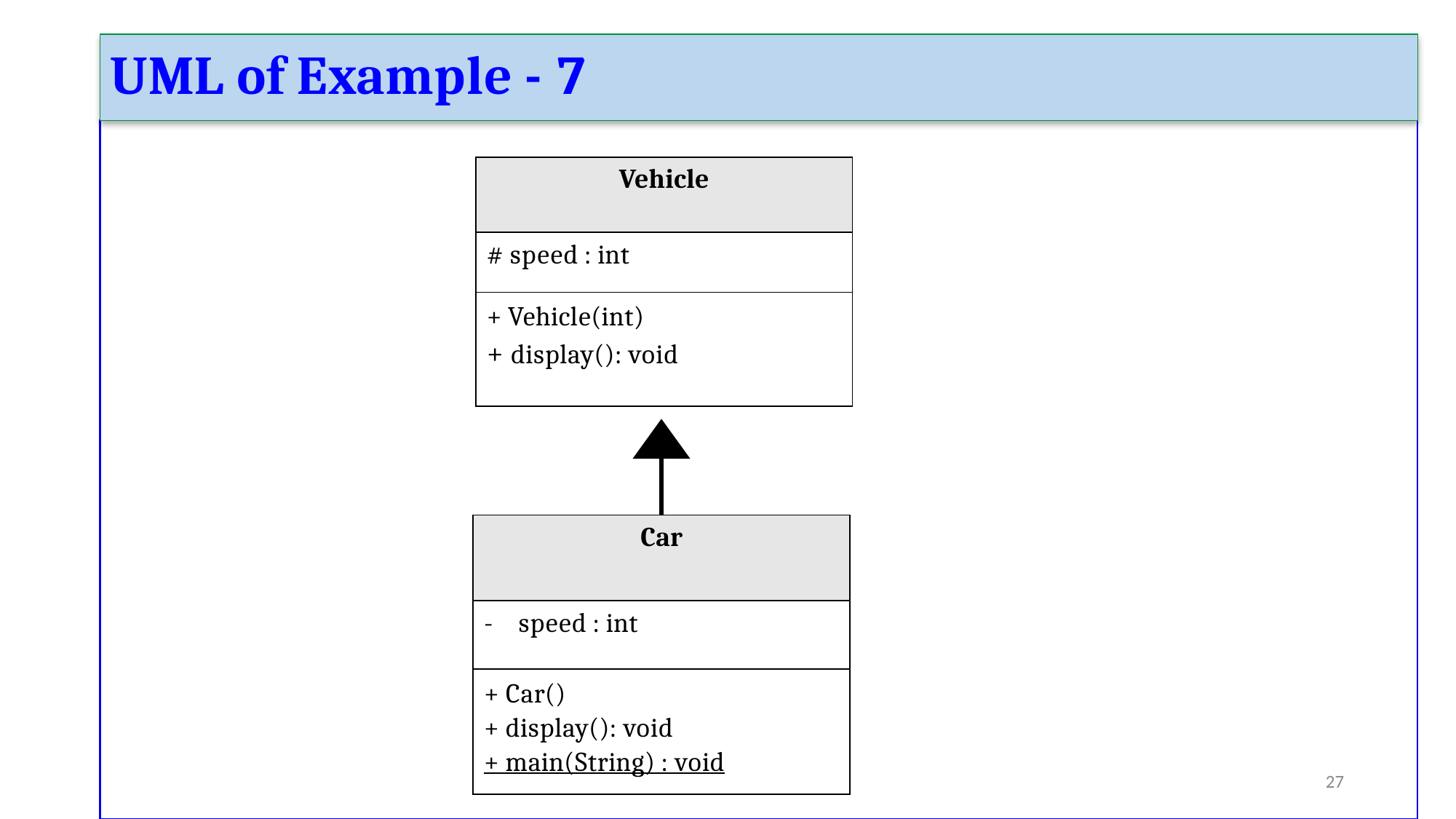

UML of Example - 7

| Vehicle |
| --- |
| # speed : int |
| + Vehicle(int) + display(): void |

| Car |
| --- |
| speed : int |
| + Car() + display(): void + main(String) : void |
27